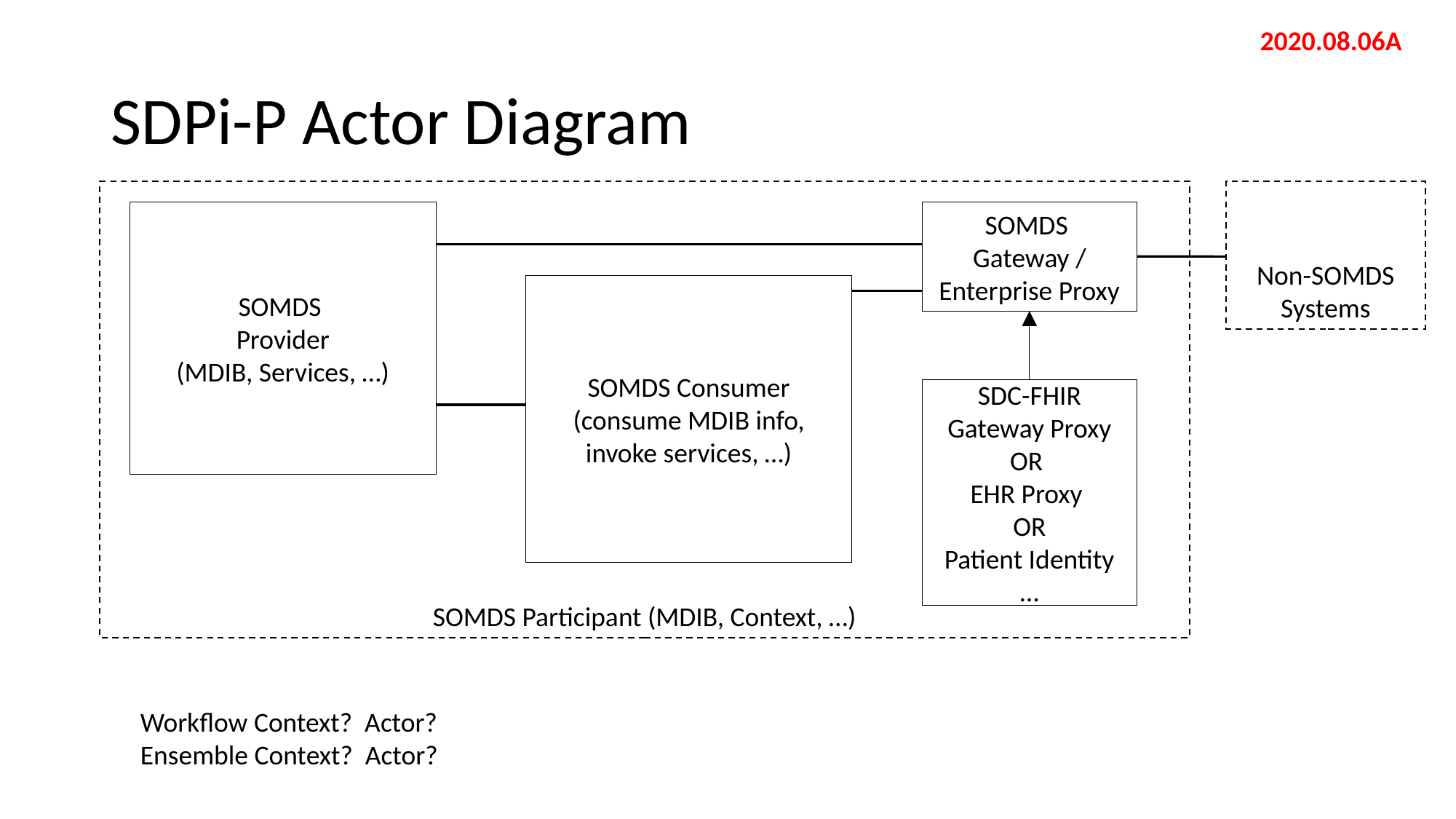

2020.08.06A
# SDPi-P Actor Diagram
SOMDS Participant (MDIB, Context, …)
Non-SOMDS Systems
SOMDS
Provider
(MDIB, Services, …)
SOMDS
Gateway / Enterprise Proxy
SDC-FHIR Gateway Proxy OR
EHR Proxy
OR
Patient Identity
…
SOMDS Consumer
(consume MDIB info, invoke services, …)
Workflow Context?  Actor?
Ensemble Context?  Actor?